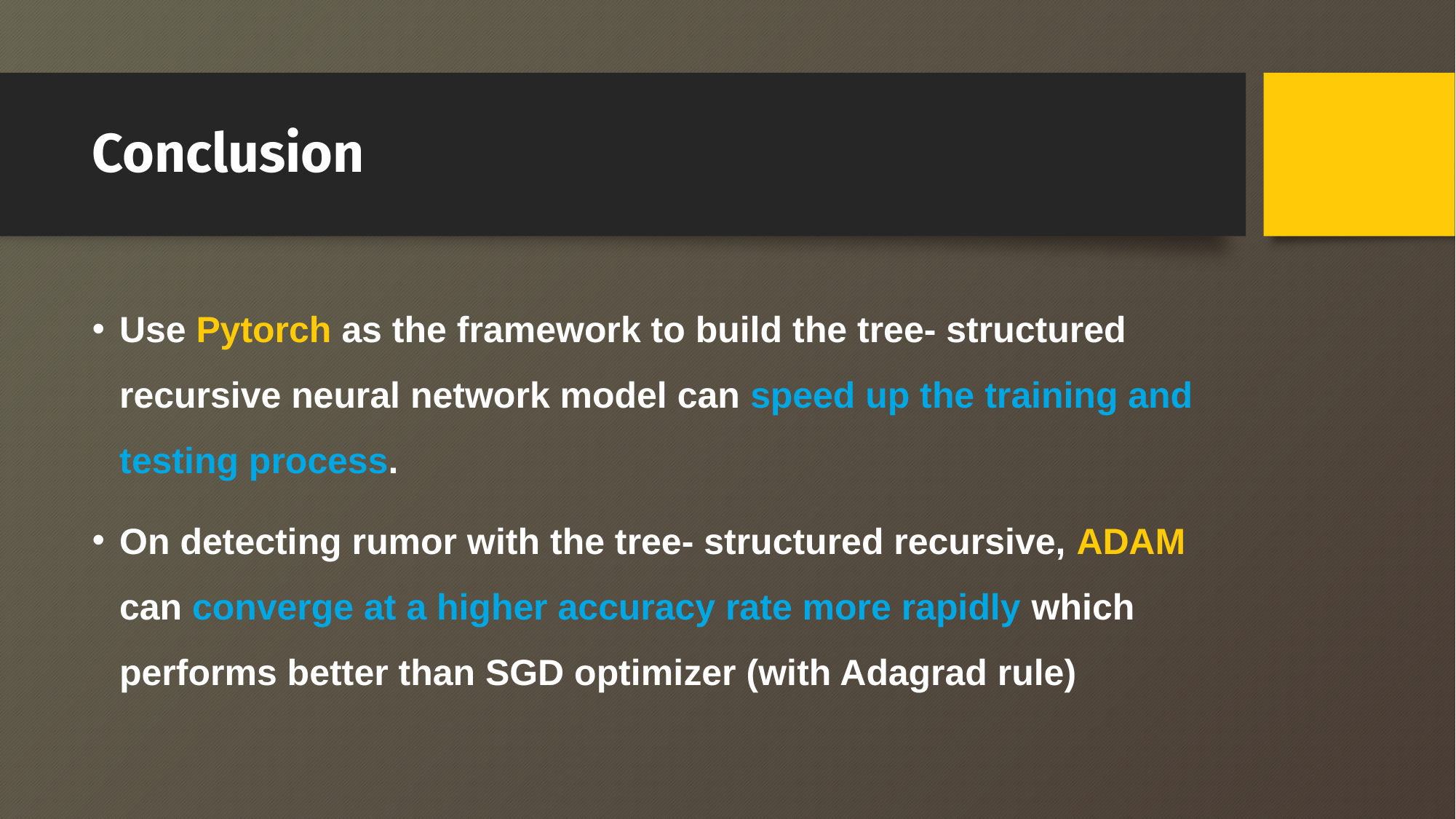

# Conclusion
Use Pytorch as the framework to build the tree- structured recursive neural network model can speed up the training and testing process.
On detecting rumor with the tree- structured recursive, ADAM can converge at a higher accuracy rate more rapidly which performs better than SGD optimizer (with Adagrad rule)